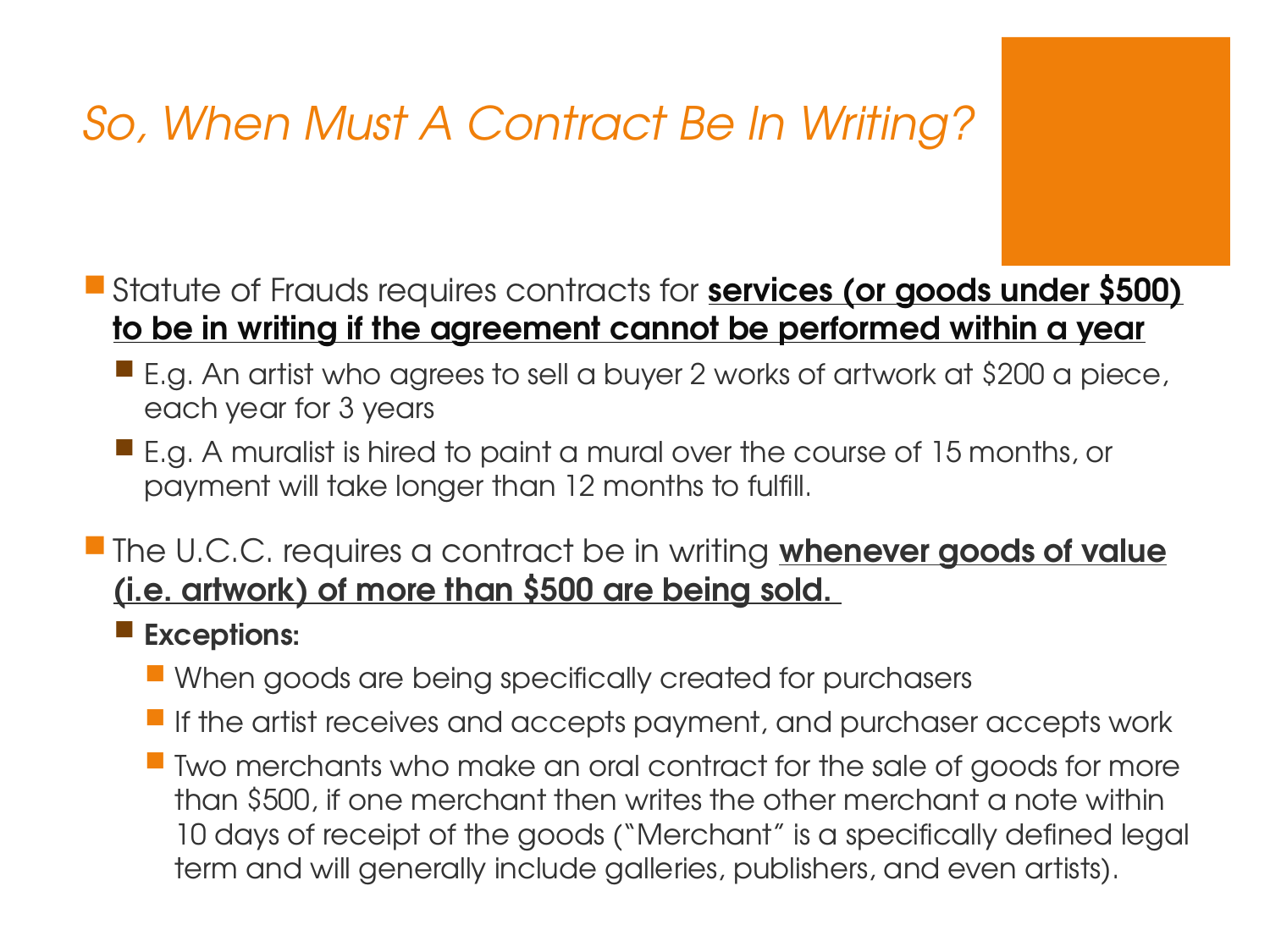

# So, When Must A Contract Be In Writing?
Statute of Frauds requires contracts for services (or goods under $500) to be in writing if the agreement cannot be performed within a year
E.g. An artist who agrees to sell a buyer 2 works of artwork at $200 a piece, each year for 3 years
E.g. A muralist is hired to paint a mural over the course of 15 months, or payment will take longer than 12 months to fulfill.
The U.C.C. requires a contract be in writing whenever goods of value (i.e. artwork) of more than $500 are being sold.
Exceptions:
When goods are being specifically created for purchasers
If the artist receives and accepts payment, and purchaser accepts work
Two merchants who make an oral contract for the sale of goods for more than $500, if one merchant then writes the other merchant a note within 10 days of receipt of the goods (“Merchant” is a specifically defined legal term and will generally include galleries, publishers, and even artists).